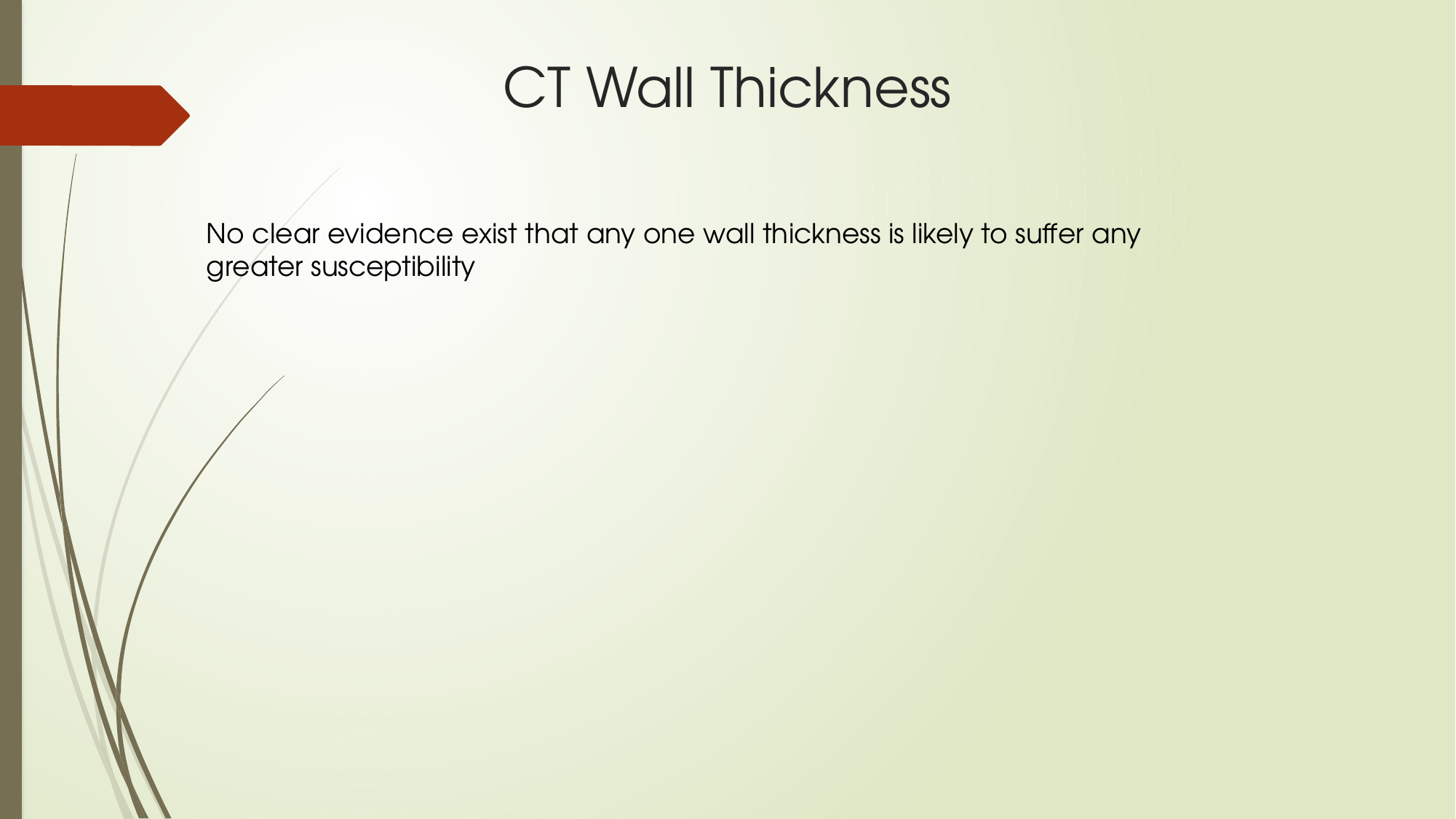

# CT Wall Thickness
No clear evidence exist that any one wall thickness is likely to suffer any greater susceptibility